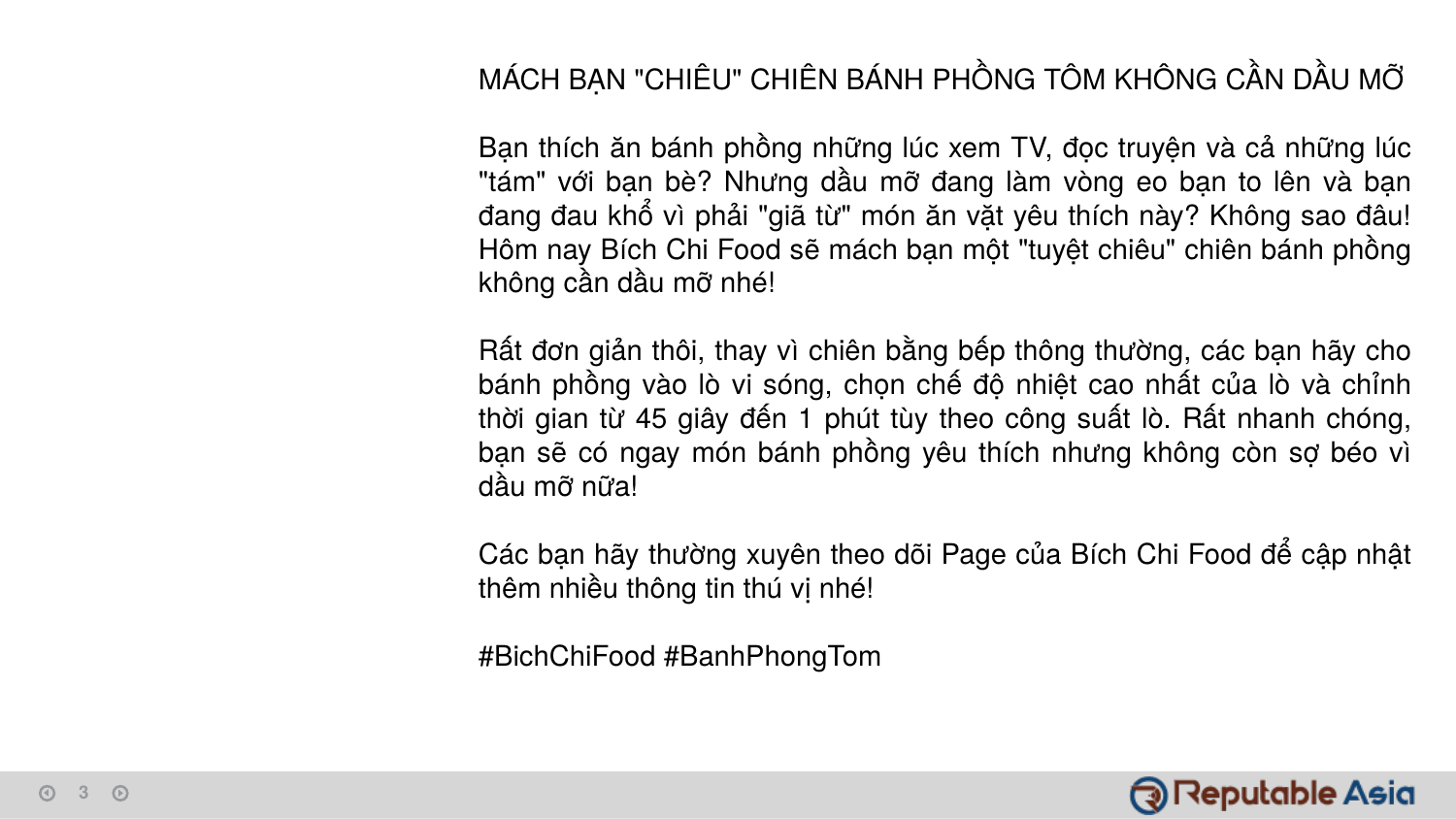

MÁCH BẠN "CHIÊU" CHIÊN BÁNH PHỒNG TÔM KHÔNG CẦN DẦU MỠ

Bạn thích ăn bánh phồng những lúc xem TV, đọc truyện và cả những lúc "tám" với bạn bè? Nhưng dầu mỡ đang làm vòng eo bạn to lên và bạn đang đau khổ vì phải "giã từ" món ăn vặt yêu thích này? Không sao đâu! Hôm nay Bích Chi Food sẽ mách bạn một "tuyệt chiêu" chiên bánh phồng không cần dầu mỡ nhé!

Rất đơn giản thôi, thay vì chiên bằng bếp thông thường, các bạn hãy cho bánh phồng vào lò vi sóng, chọn chế độ nhiệt cao nhất của lò và chỉnh thời gian từ 45 giây đến 1 phút tùy theo công suất lò. Rất nhanh chóng, bạn sẽ có ngay món bánh phồng yêu thích nhưng không còn sợ béo vì dầu mỡ nữa!

Các bạn hãy thường xuyên theo dõi Page của Bích Chi Food để cập nhật thêm nhiều thông tin thú vị nhé!

#BichChiFood #BanhPhongTom
3